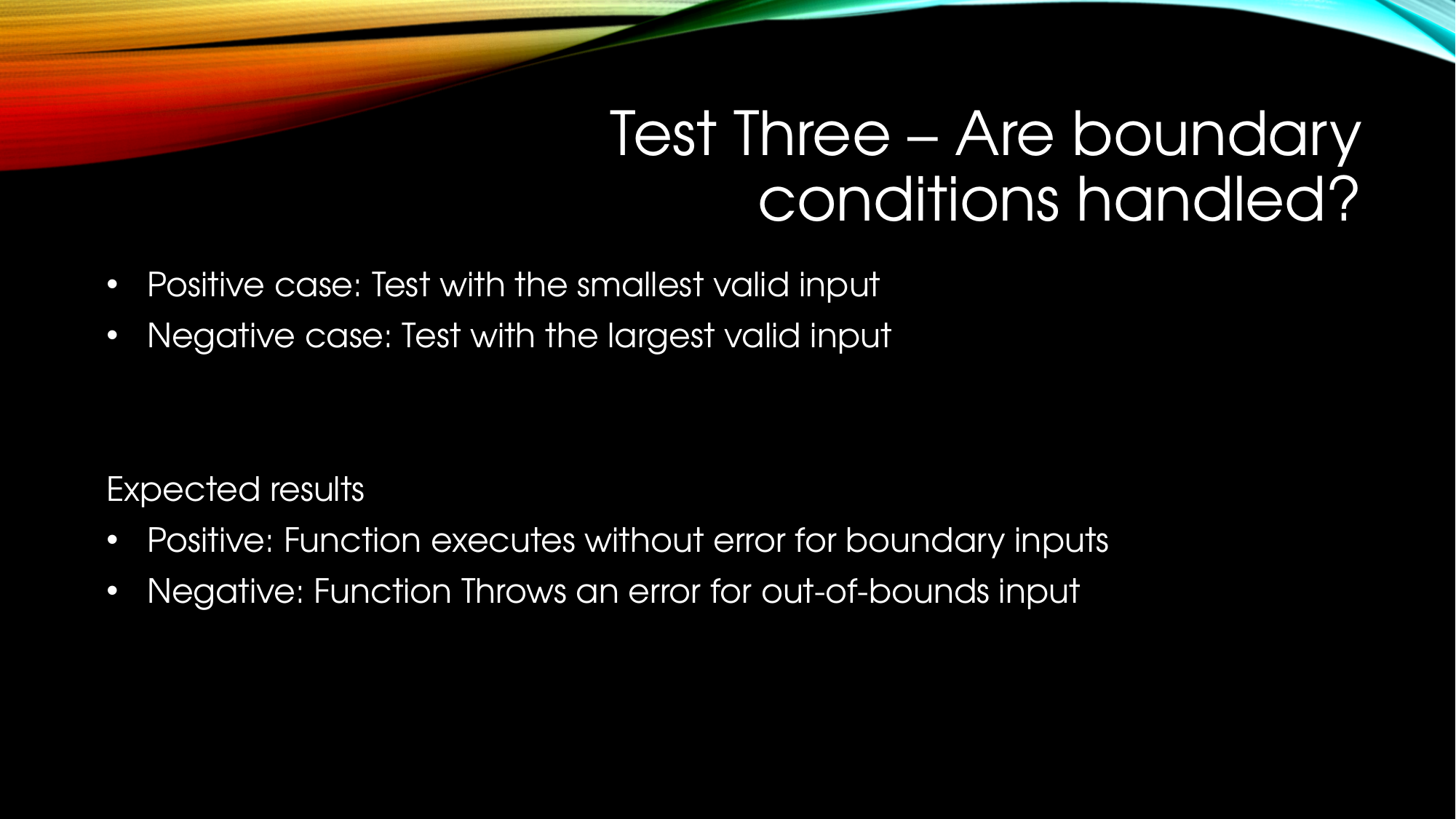

# Test Three – Are boundary conditions handled?
Positive case: Test with the smallest valid input
Negative case: Test with the largest valid input

Expected results
Positive: Function executes without error for boundary inputs
Negative: Function Throws an error for out-of-bounds input